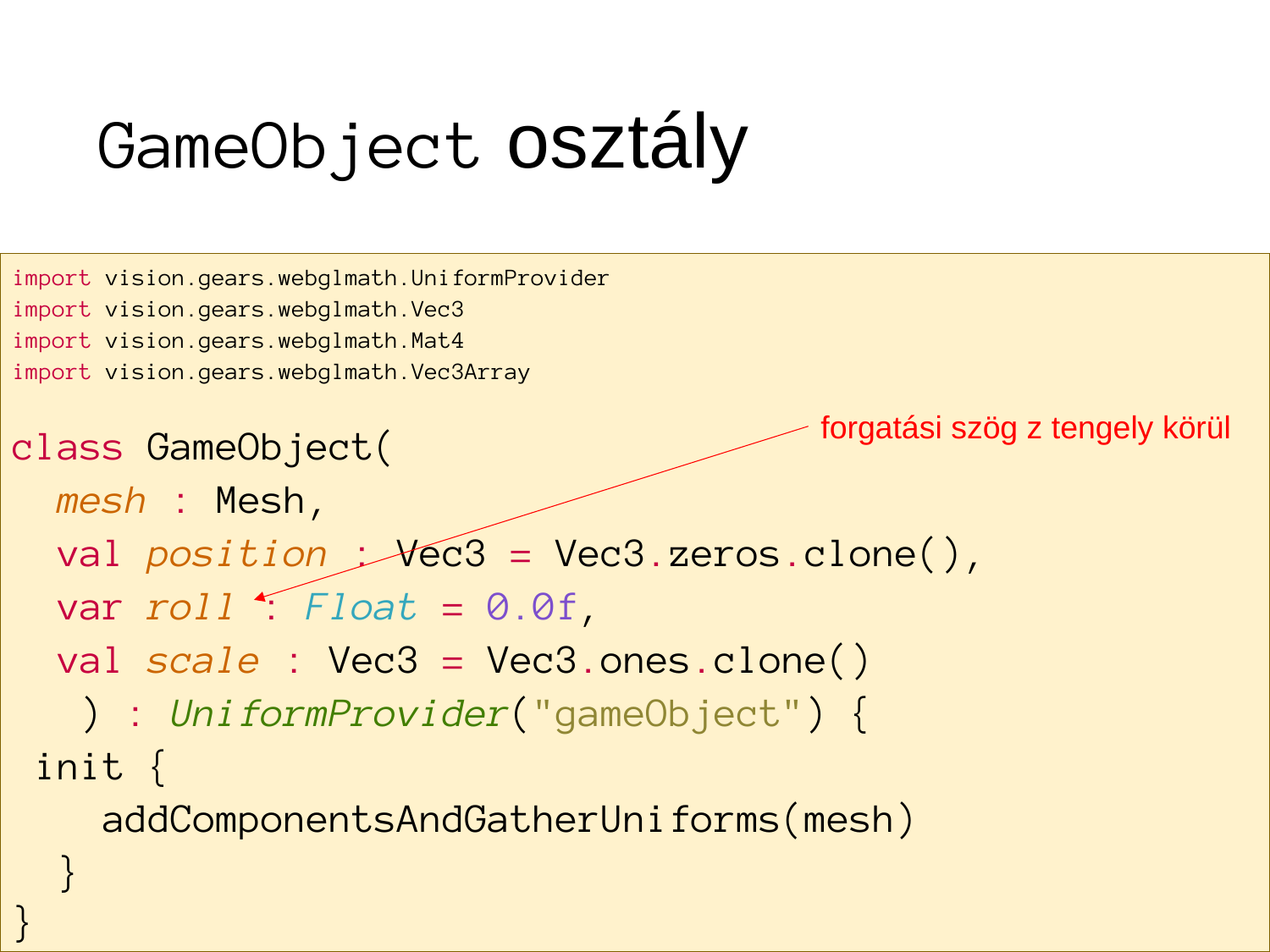

# GameObject osztály
import vision.gears.webglmath.UniformProvider
import vision.gears.webglmath.Vec3
import vision.gears.webglmath.Mat4
import vision.gears.webglmath.Vec3Array

class GameObject(
  mesh : Mesh,
  val position : Vec3 = Vec3.zeros.clone(),
  var roll : Float = 0.0f,
  val scale : Vec3 = Vec3.ones.clone()
   ) : UniformProvider("gameObject") {
 init {
    addComponentsAndGatherUniforms(mesh)
  }
}
forgatási szög z tengely körül